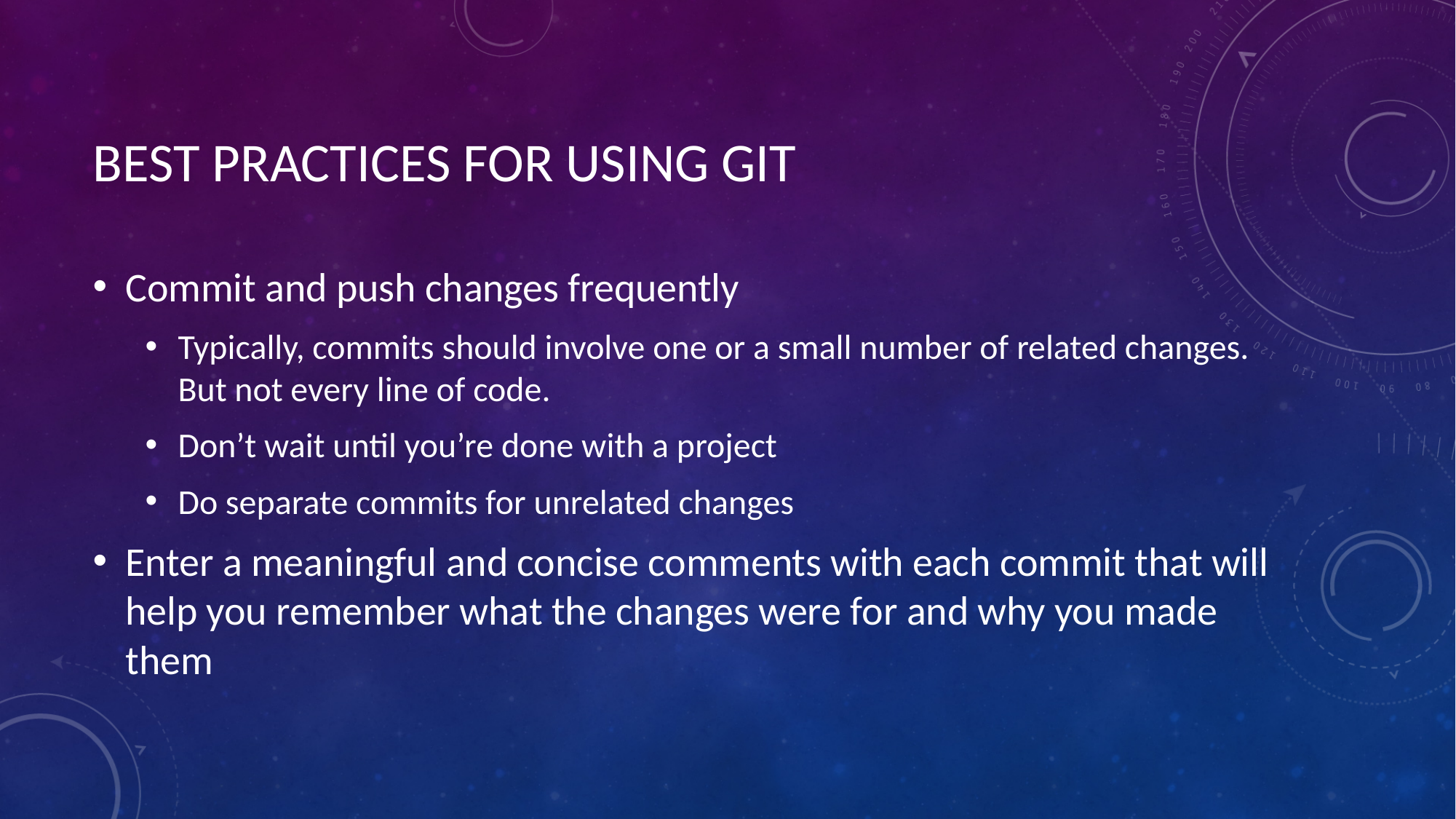

# Best Practices for Using Git
Commit and push changes frequently
Typically, commits should involve one or a small number of related changes. But not every line of code.
Don’t wait until you’re done with a project
Do separate commits for unrelated changes
Enter a meaningful and concise comments with each commit that will help you remember what the changes were for and why you made them